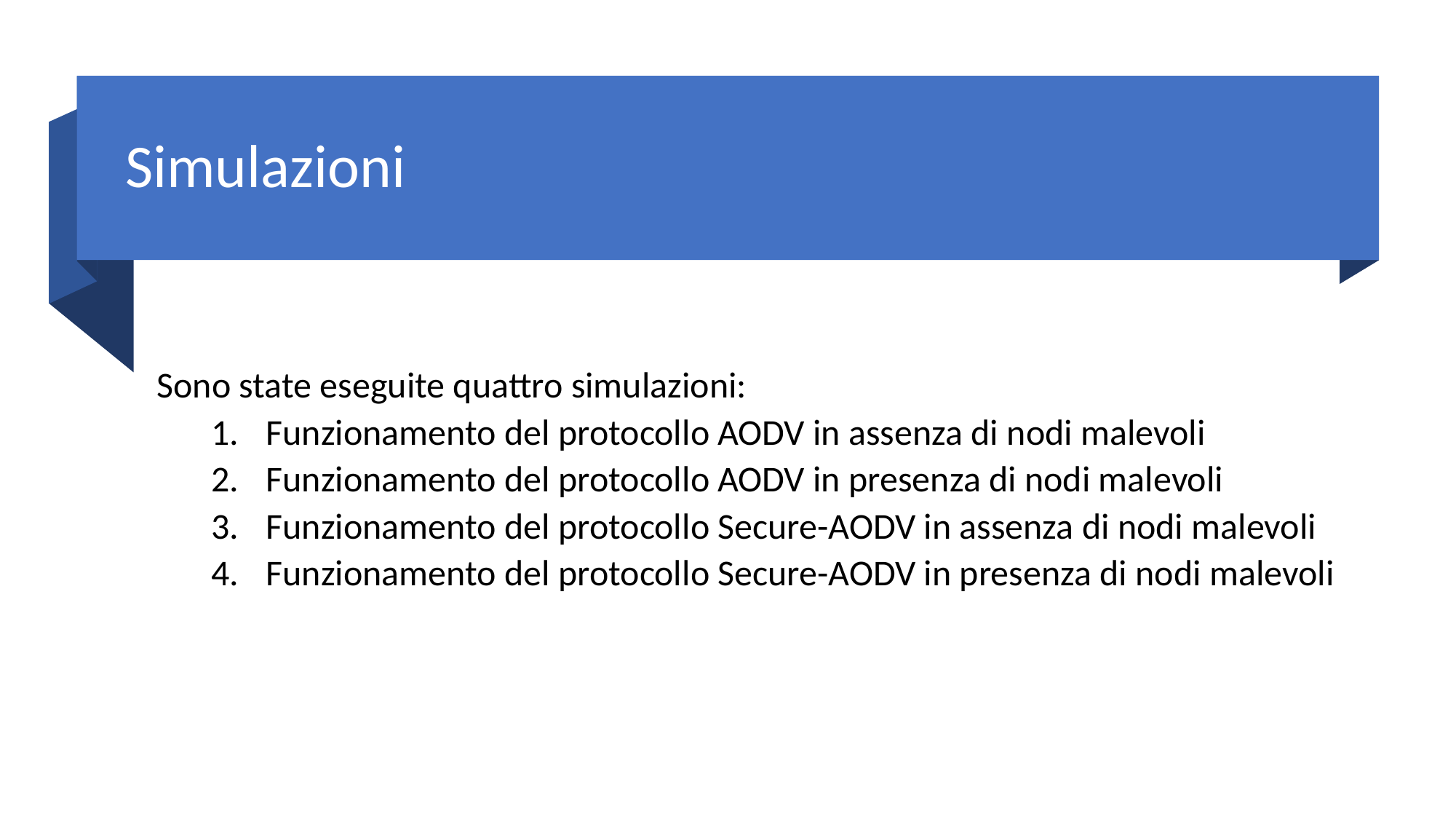

# Simulazioni

Sono state eseguite quattro simulazioni:
Funzionamento del protocollo AODV in assenza di nodi malevoli
Funzionamento del protocollo AODV in presenza di nodi malevoli
Funzionamento del protocollo Secure-AODV in assenza di nodi malevoli
Funzionamento del protocollo Secure-AODV in presenza di nodi malevoli